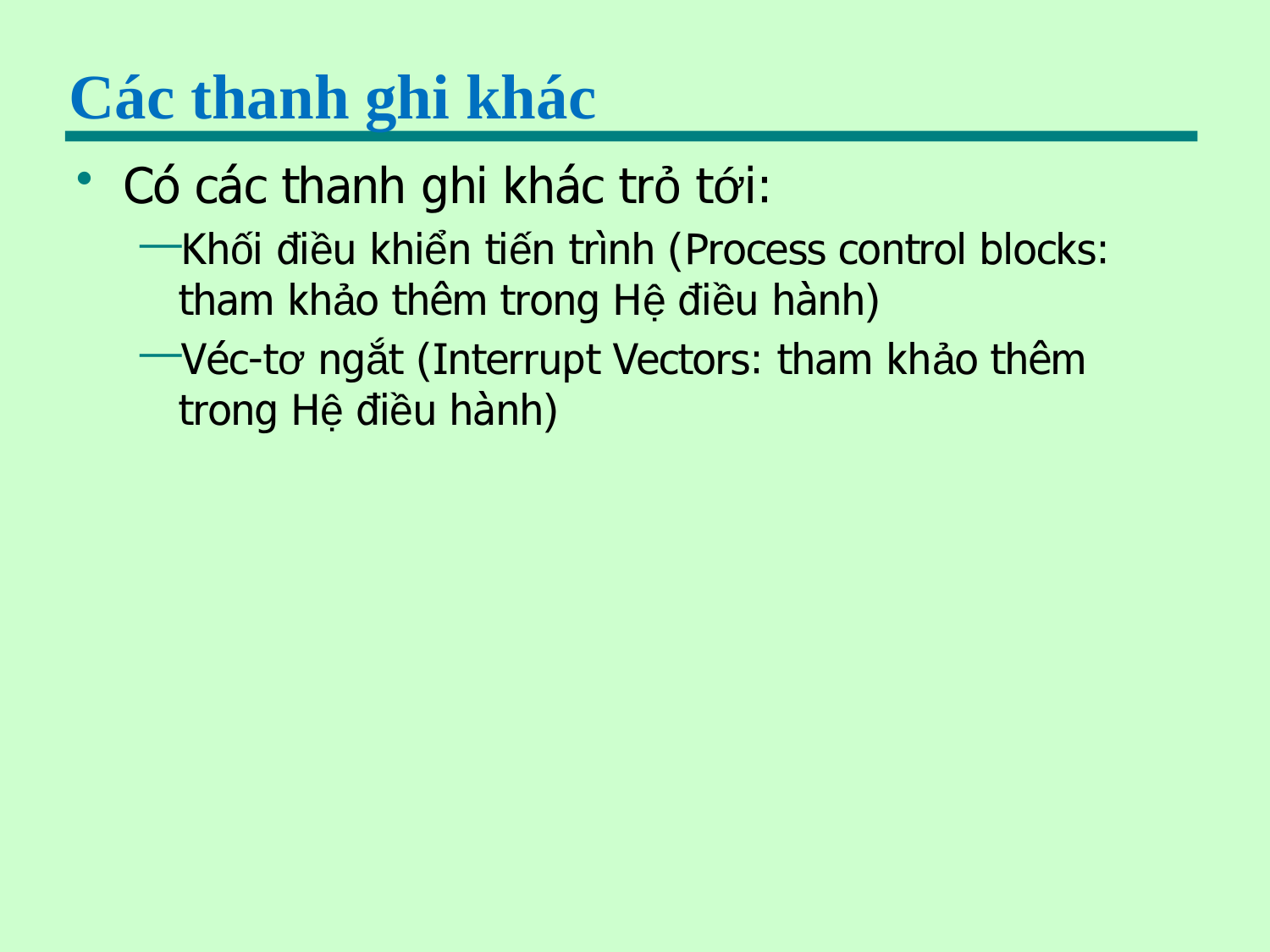

# Các thanh ghi khác
Có các thanh ghi khác trỏ tới:
Khối điều khiển tiến trình (Process control blocks: tham khảo thêm trong Hệ điều hành)
Véc-tơ ngắt (Interrupt Vectors: tham khảo thêm trong Hệ điều hành)